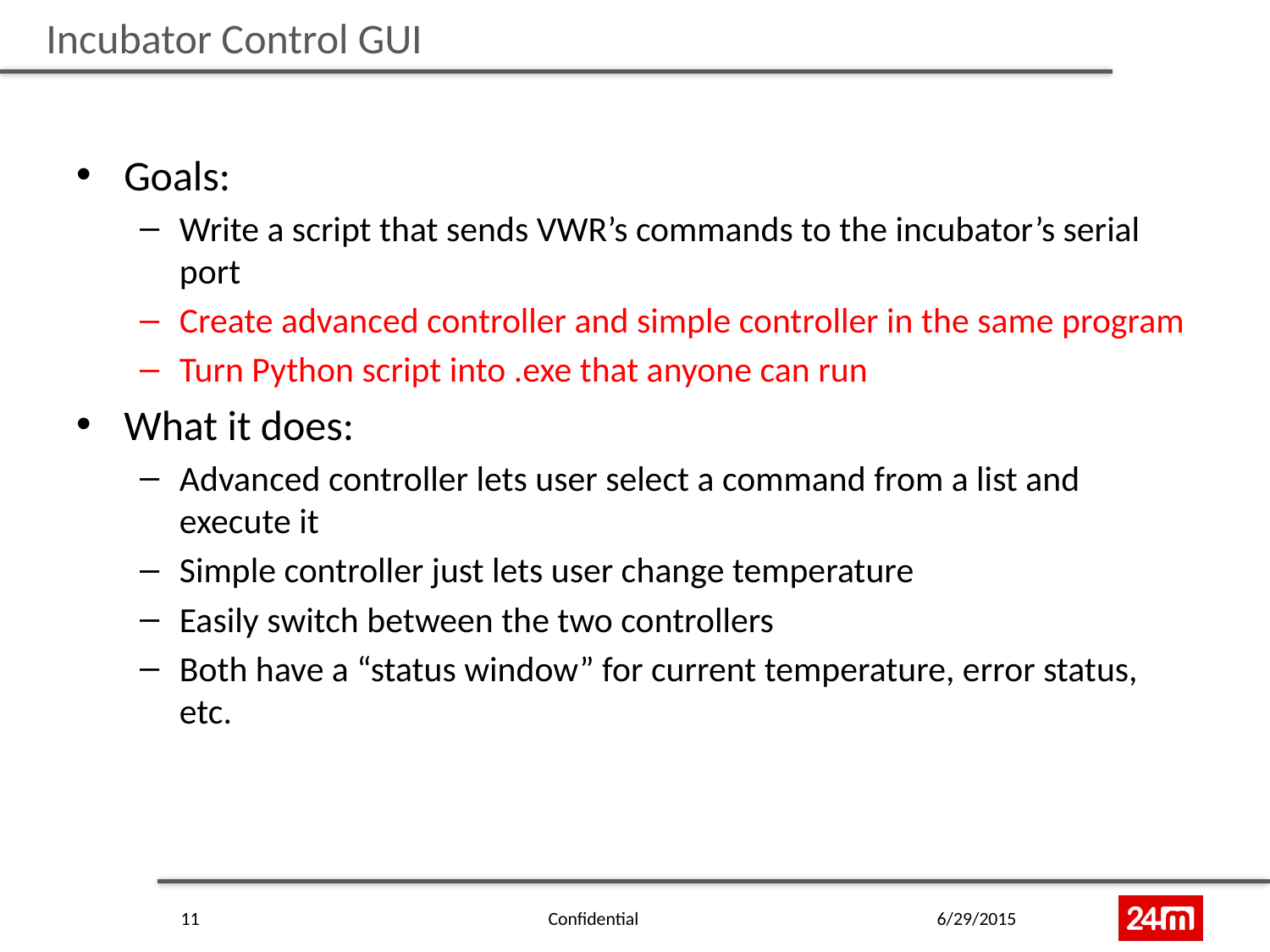

# Incubator Control GUI
Goals:
Write a script that sends VWR’s commands to the incubator’s serial port
Create advanced controller and simple controller in the same program
Turn Python script into .exe that anyone can run
What it does:
Advanced controller lets user select a command from a list and execute it
Simple controller just lets user change temperature
Easily switch between the two controllers
Both have a “status window” for current temperature, error status, etc.
11
Confidential
6/29/2015